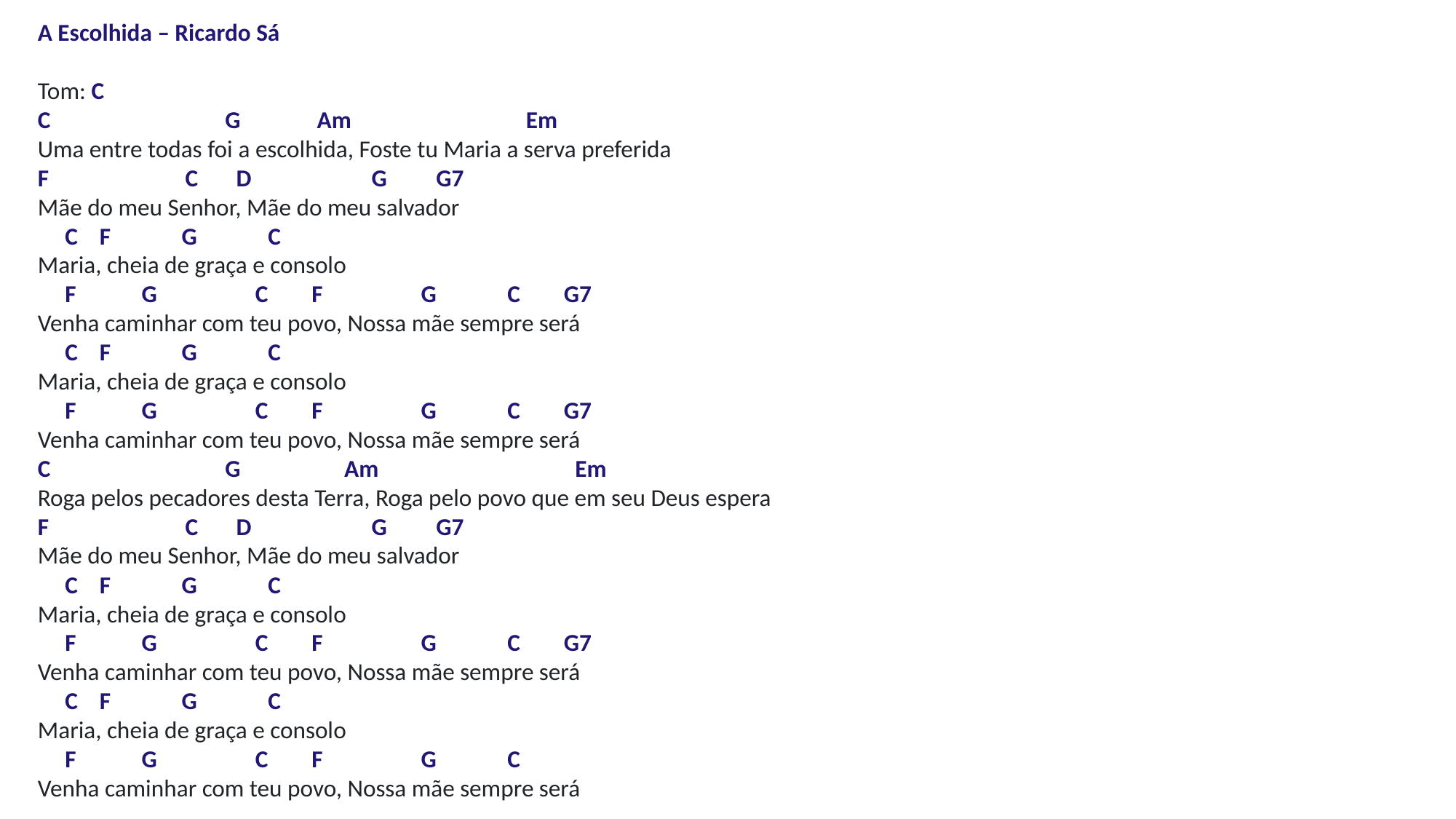

A Escolhida – Ricardo Sá

Tom: C
C                                G              Am                                Em
Uma entre todas foi a escolhida, Foste tu Maria a serva preferida
F                         C       D                      G         G7
Mãe do meu Senhor, Mãe do meu salvador
     C    F             G             C
Maria, cheia de graça e consolo
     F            G                  C        F                  G             C        G7
Venha caminhar com teu povo, Nossa mãe sempre será
     C    F             G             C
Maria, cheia de graça e consolo
     F            G                  C        F                  G             C        G7
Venha caminhar com teu povo, Nossa mãe sempre será
C                                G                   Am                                    Em
Roga pelos pecadores desta Terra, Roga pelo povo que em seu Deus espera
F                         C       D                      G         G7
Mãe do meu Senhor, Mãe do meu salvador
     C    F             G             C
Maria, cheia de graça e consolo
     F            G                  C        F                  G             C        G7
Venha caminhar com teu povo, Nossa mãe sempre será
     C    F             G             C
Maria, cheia de graça e consolo
     F            G                  C        F                  G             C
Venha caminhar com teu povo, Nossa mãe sempre será